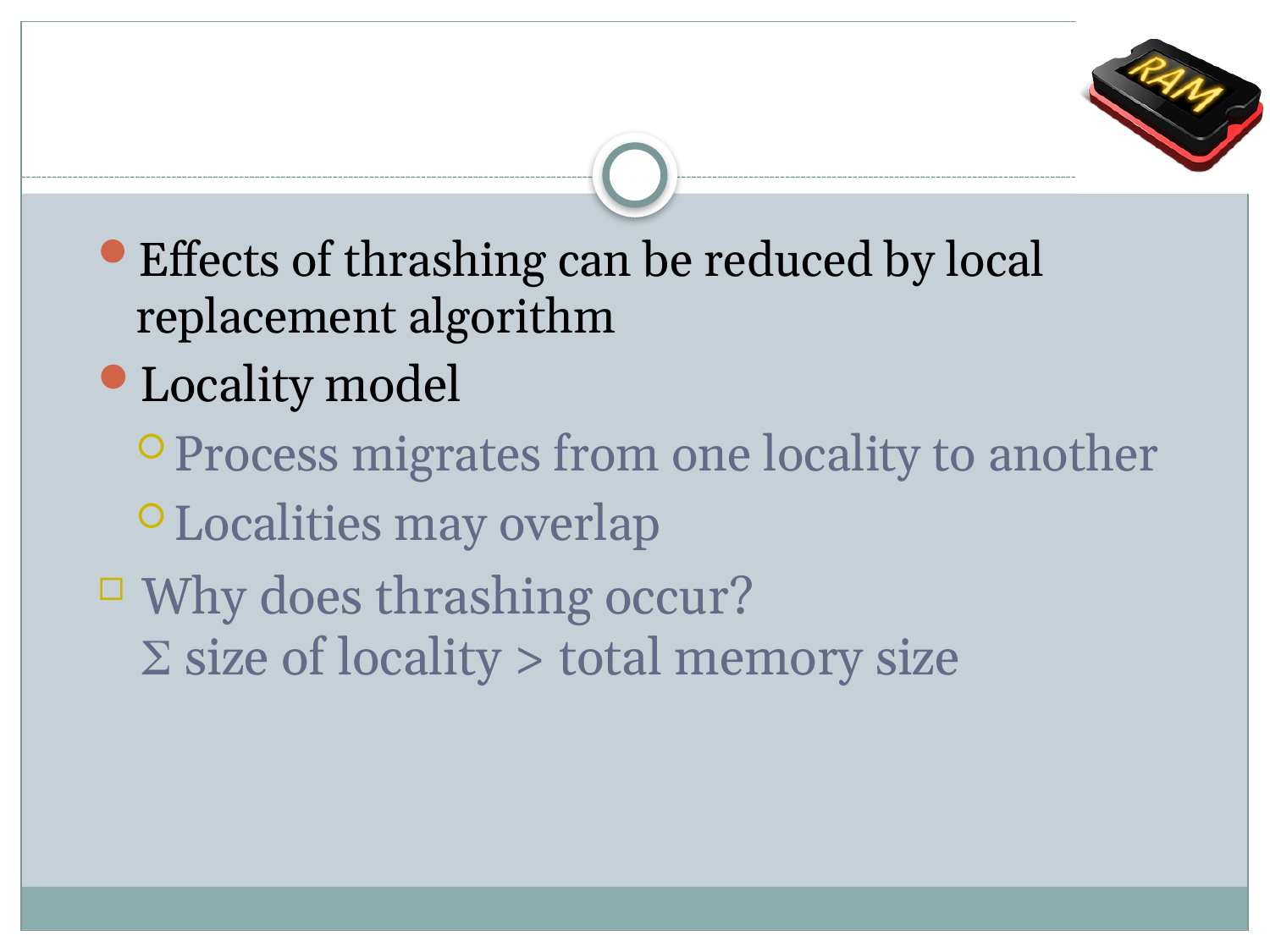

#
Effects of thrashing can be reduced by local replacement algorithm
Locality model
Process migrates from one locality to another
Localities may overlap
Why does thrashing occur?
Σ size of locality > total memory size